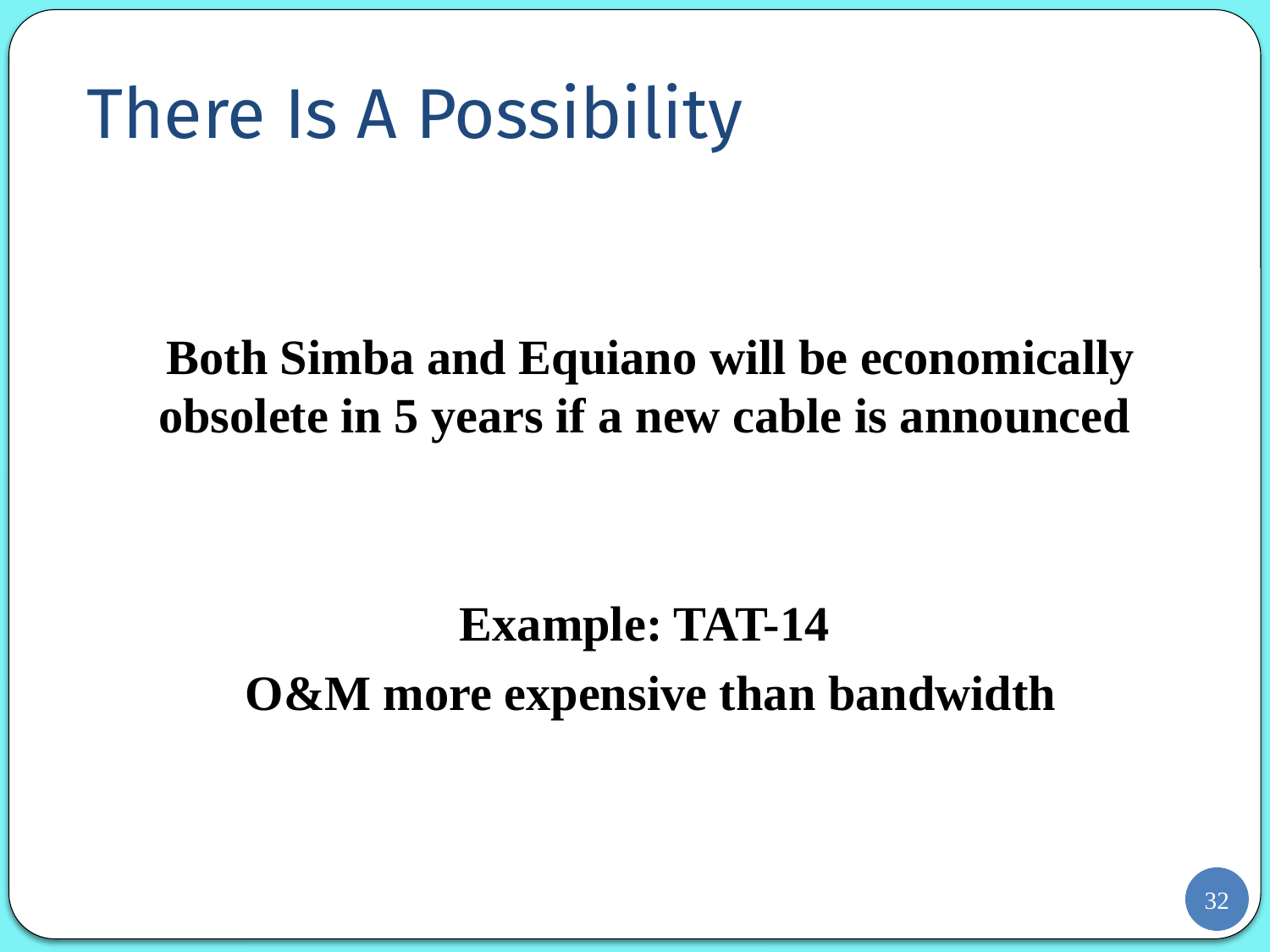

# There Is A Possibility

Both Simba and Equiano will be economically obsolete in 5 years if a new cable is announced

Example: TAT-14
O&M more expensive than bandwidth

32